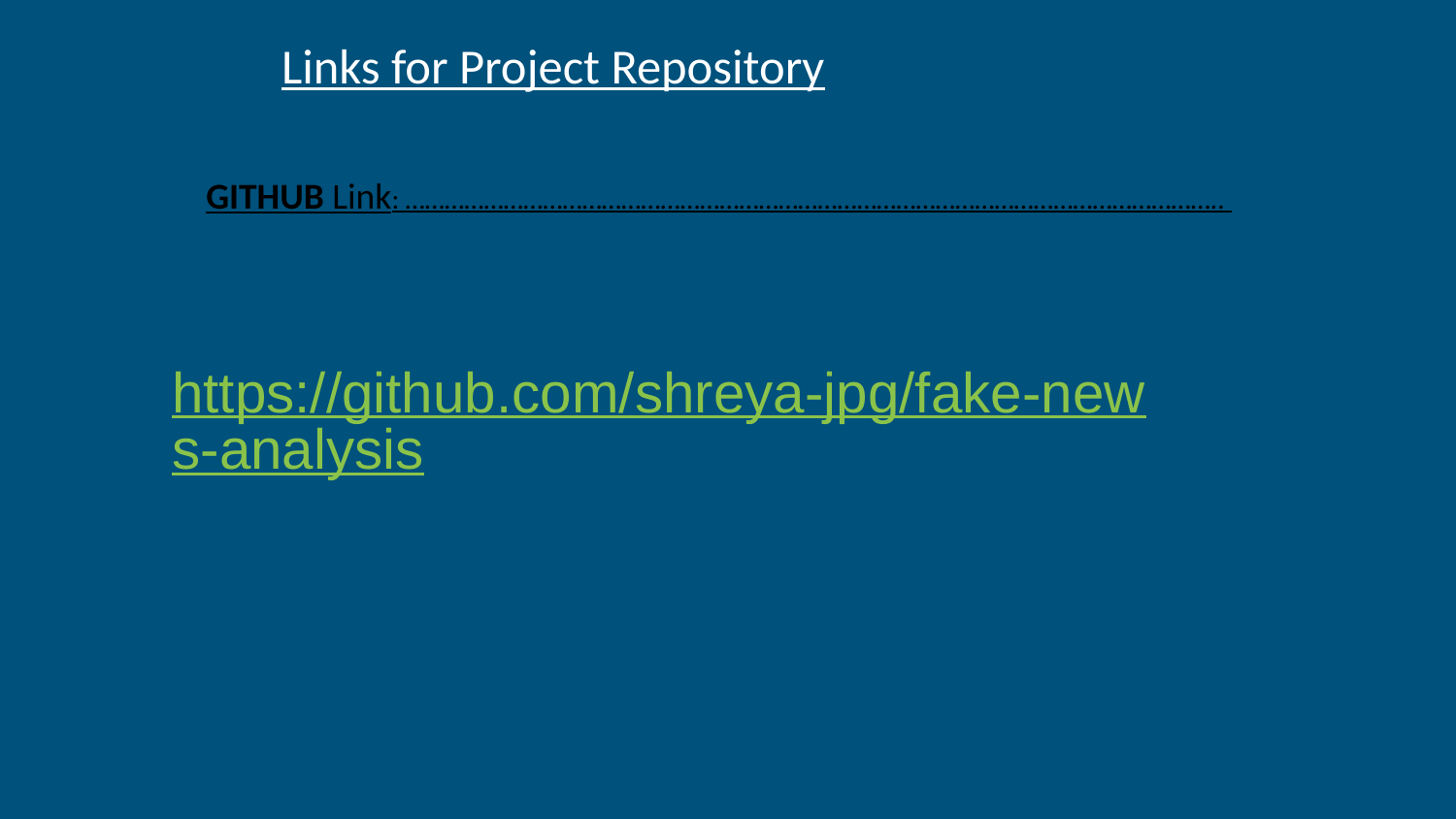

# Links for Project Repository
GITHUB Link: ……………………………………………………………………………………………………………..
https://github.com/shreya-jpg/fake-news-analysis